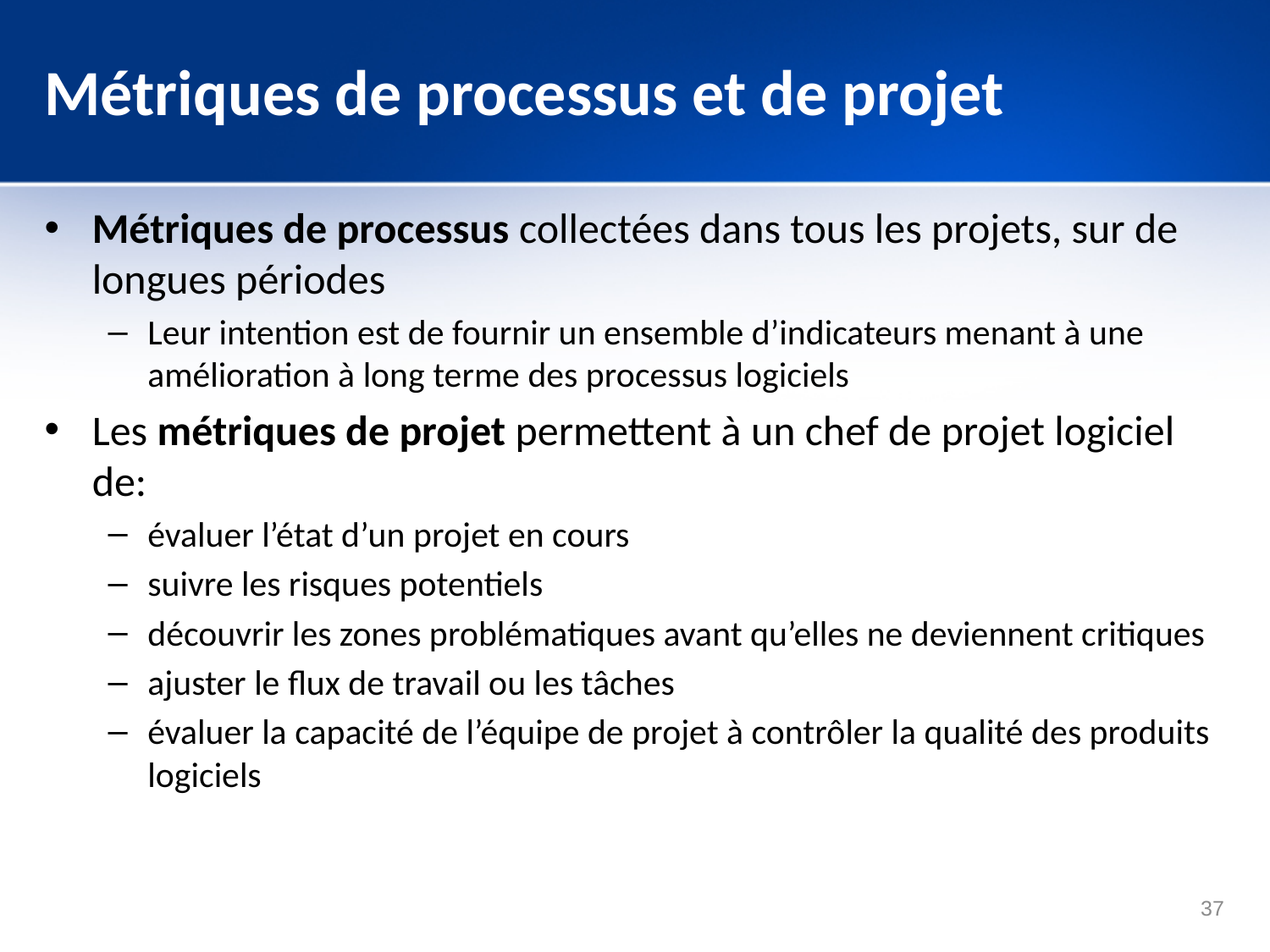

# Métriques de processus et de projet

Métriques de processus collectées dans tous les projets, sur de longues périodes
Leur intention est de fournir un ensemble d’indicateurs menant à une amélioration à long terme des processus logiciels
Les métriques de projet permettent à un chef de projet logiciel de:
évaluer l’état d’un projet en cours
suivre les risques potentiels
découvrir les zones problématiques avant qu’elles ne deviennent critiques
ajuster le flux de travail ou les tâches
évaluer la capacité de l’équipe de projet à contrôler la qualité des produits logiciels
37